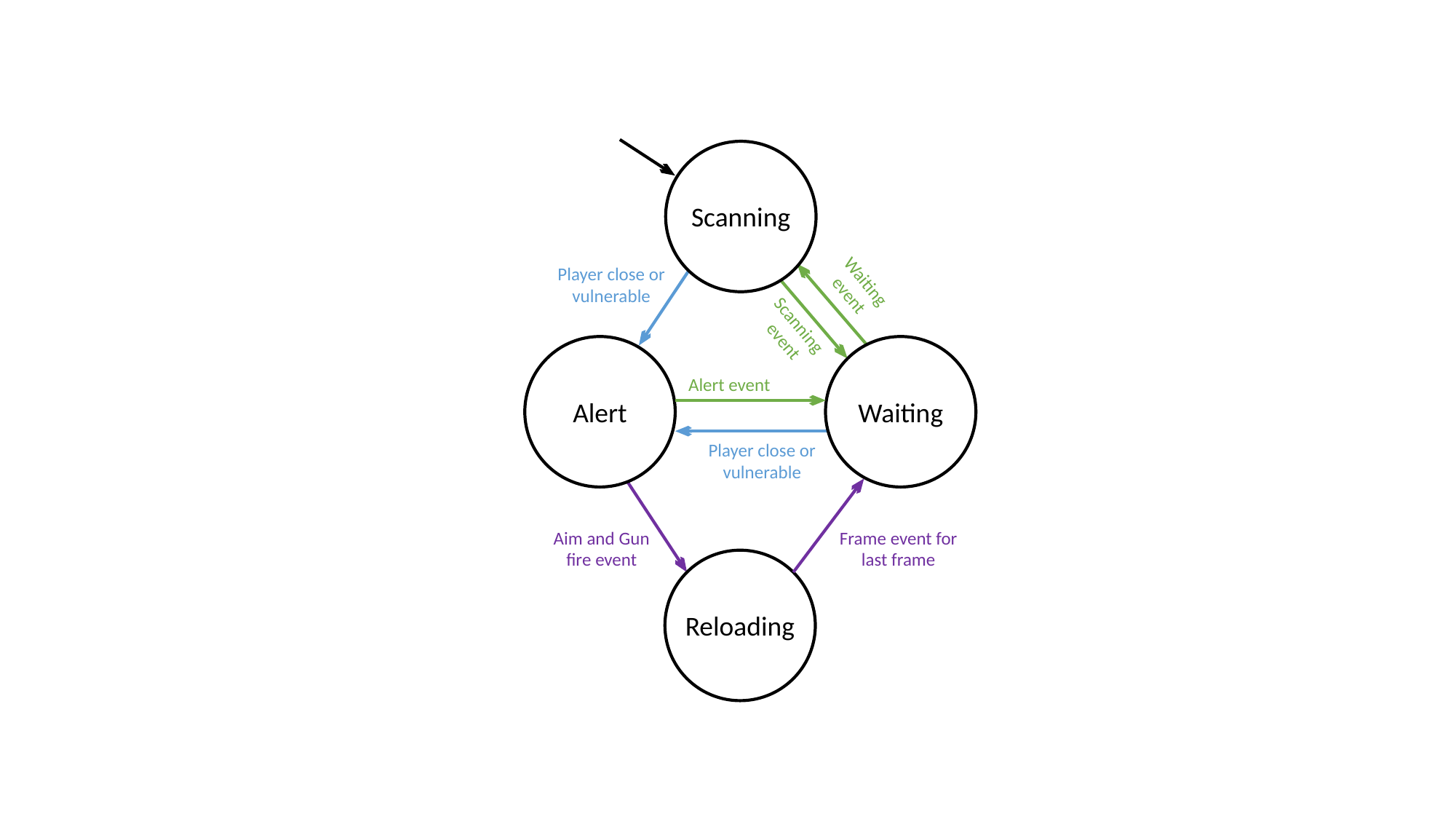

Scanning
Player close or vulnerable
Waiting
event
Scanning
 event

Alert

Waiting
Alert event
Player close or vulnerable
Aim and Gun fire event
Frame event for last frame

Reloading